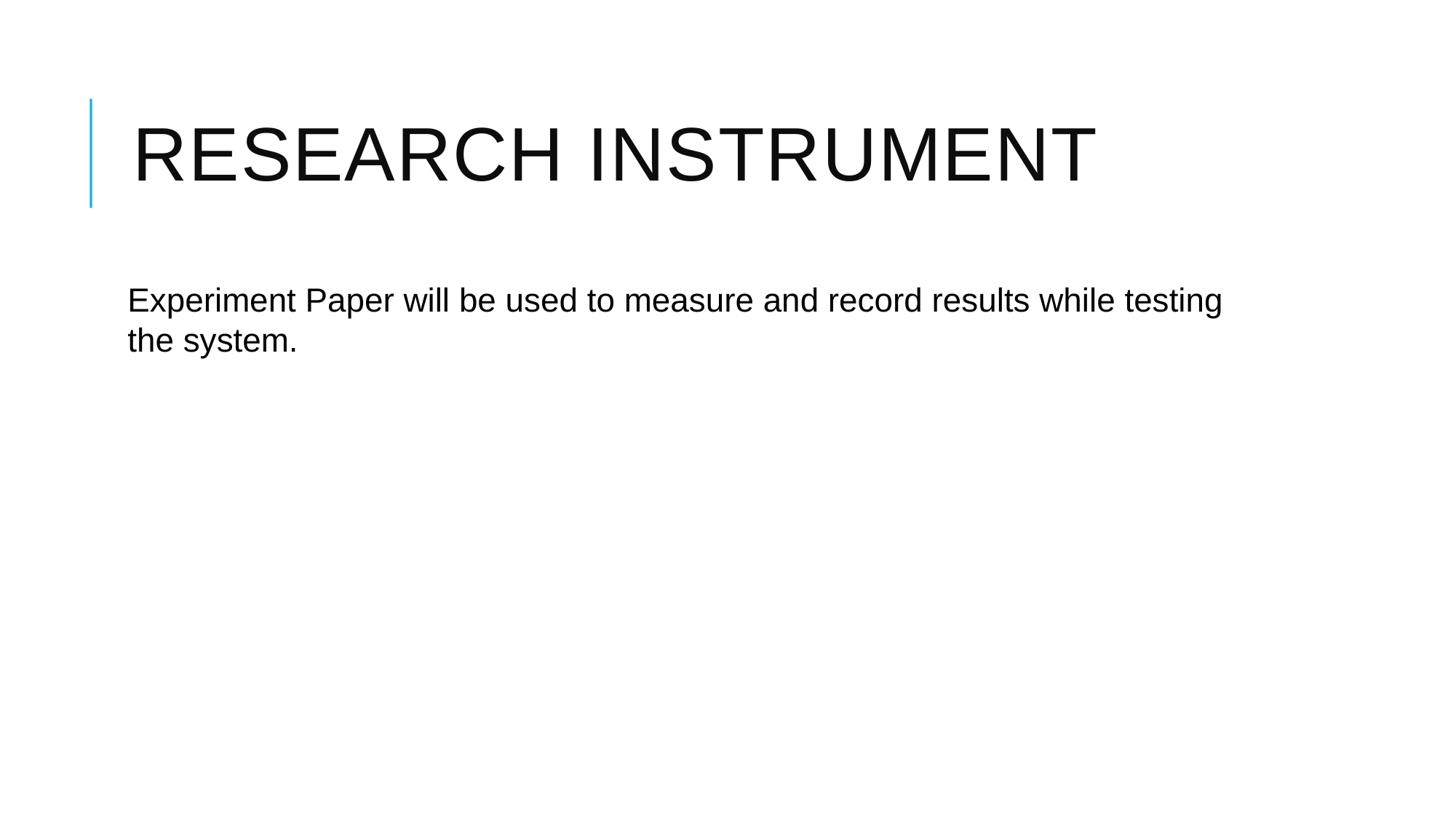

Research Instrument
Experiment Paper will be used to measure and record results while testing the system.